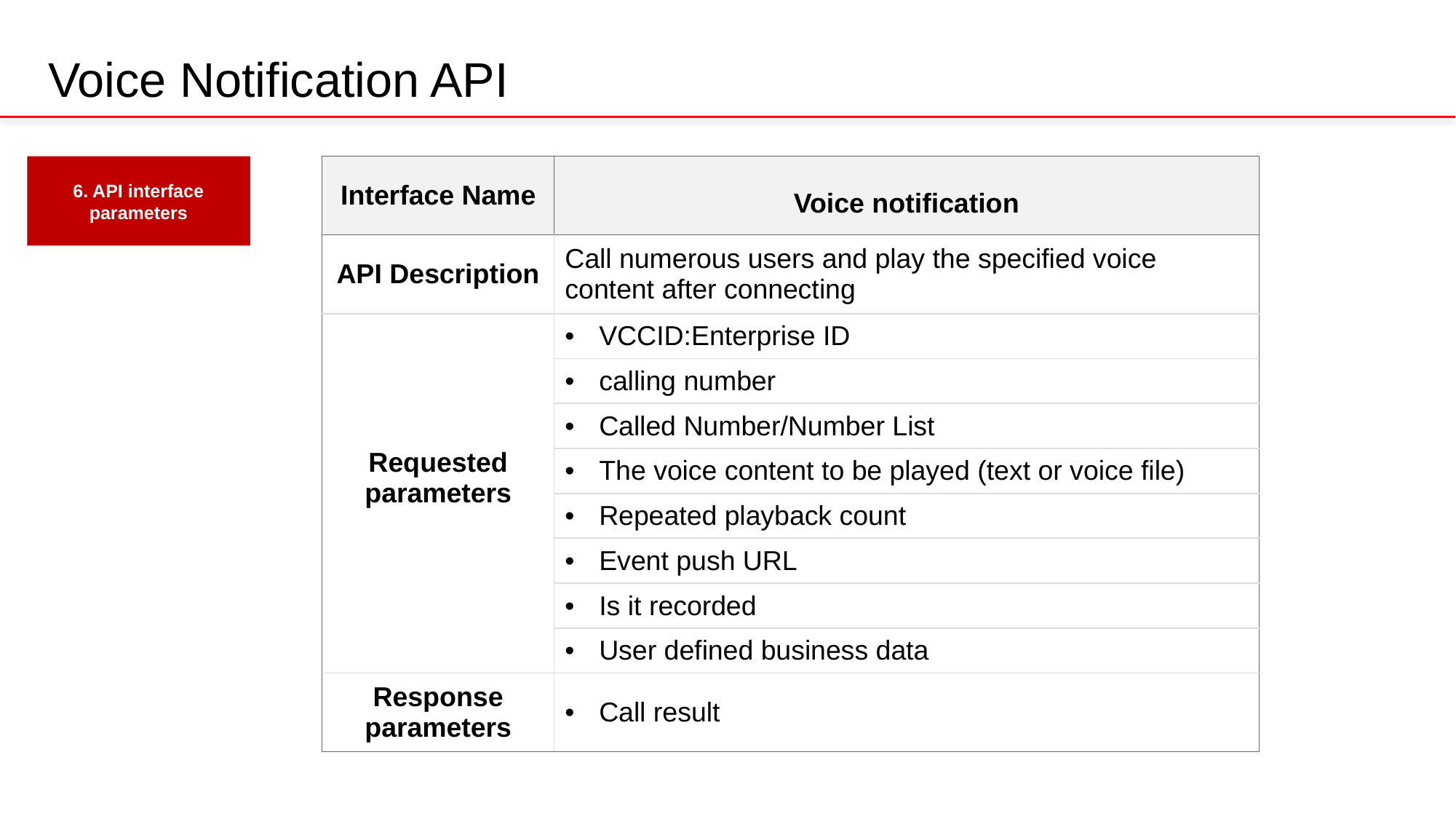

# Voice Notification API
6. API interface parameters
| Interface Name | Voice notification |
| --- | --- |
| API Description | Call numerous users and play the specified voice content after connecting |
| Requested parameters | VCCID:Enterprise ID |
|  | calling number |
|  | Called Number/Number List |
|  | The voice content to be played (text or voice file) |
|  | Repeated playback count |
|  | Event push URL |
|  | Is it recorded |
|  | User defined business data |
| Response parameters | Call result |